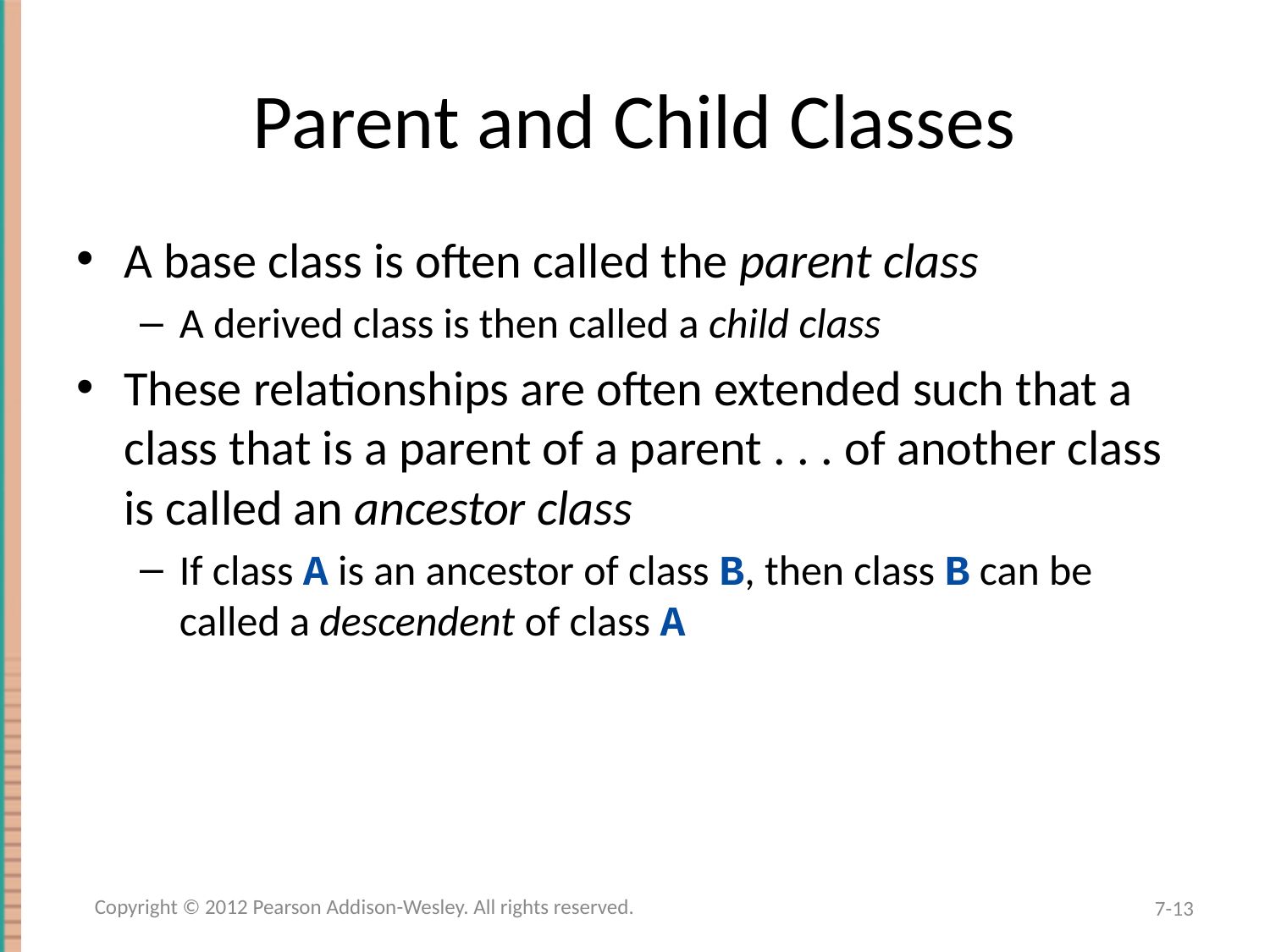

# Parent and Child Classes
A base class is often called the parent class
A derived class is then called a child class
These relationships are often extended such that a class that is a parent of a parent . . . of another class is called an ancestor class
If class A is an ancestor of class B, then class B can be called a descendent of class A
Copyright © 2012 Pearson Addison-Wesley. All rights reserved.
7-13